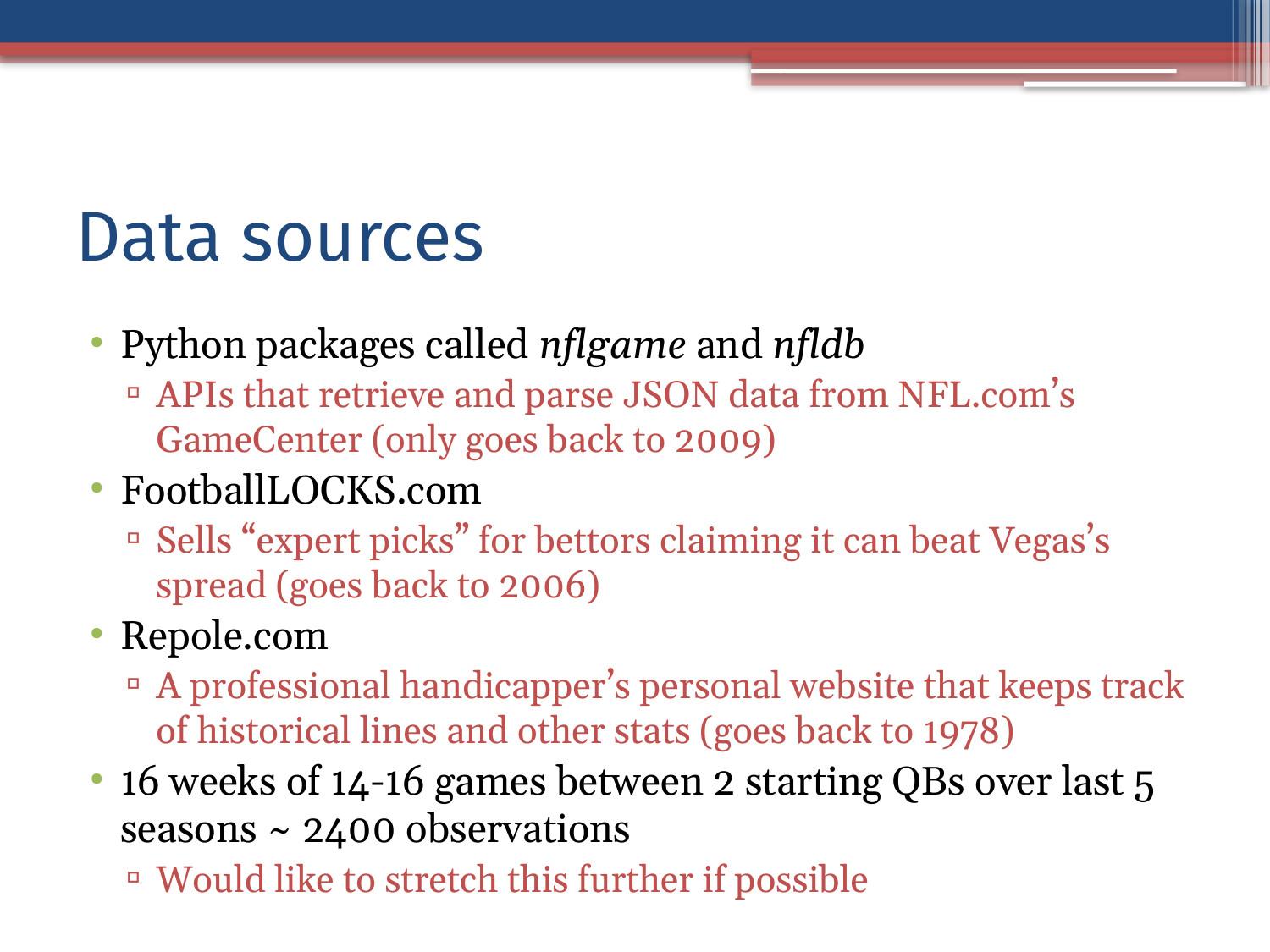

# Data sources
Python packages called nflgame and nfldb
APIs that retrieve and parse JSON data from NFL.com’s GameCenter (only goes back to 2009)
FootballLOCKS.com
Sells “expert picks” for bettors claiming it can beat Vegas’s spread (goes back to 2006)
Repole.com
A professional handicapper’s personal website that keeps track of historical lines and other stats (goes back to 1978)
16 weeks of 14-16 games between 2 starting QBs over last 5 seasons ~ 2400 observations
Would like to stretch this further if possible